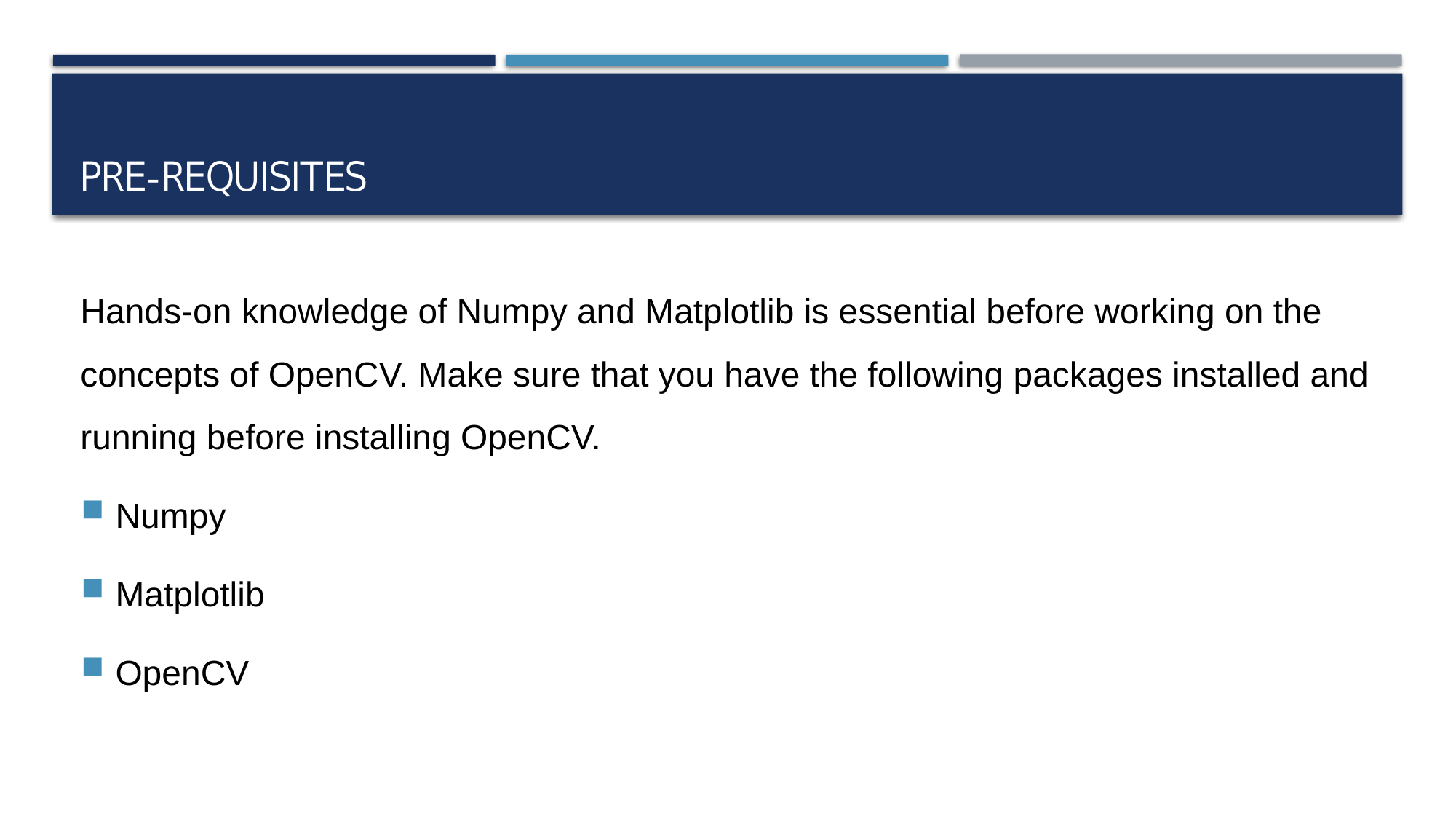

# Pre-requisites
Hands-on knowledge of Numpy and Matplotlib is essential before working on the concepts of OpenCV. Make sure that you have the following packages installed and running before installing OpenCV.
Numpy
Matplotlib
OpenCV